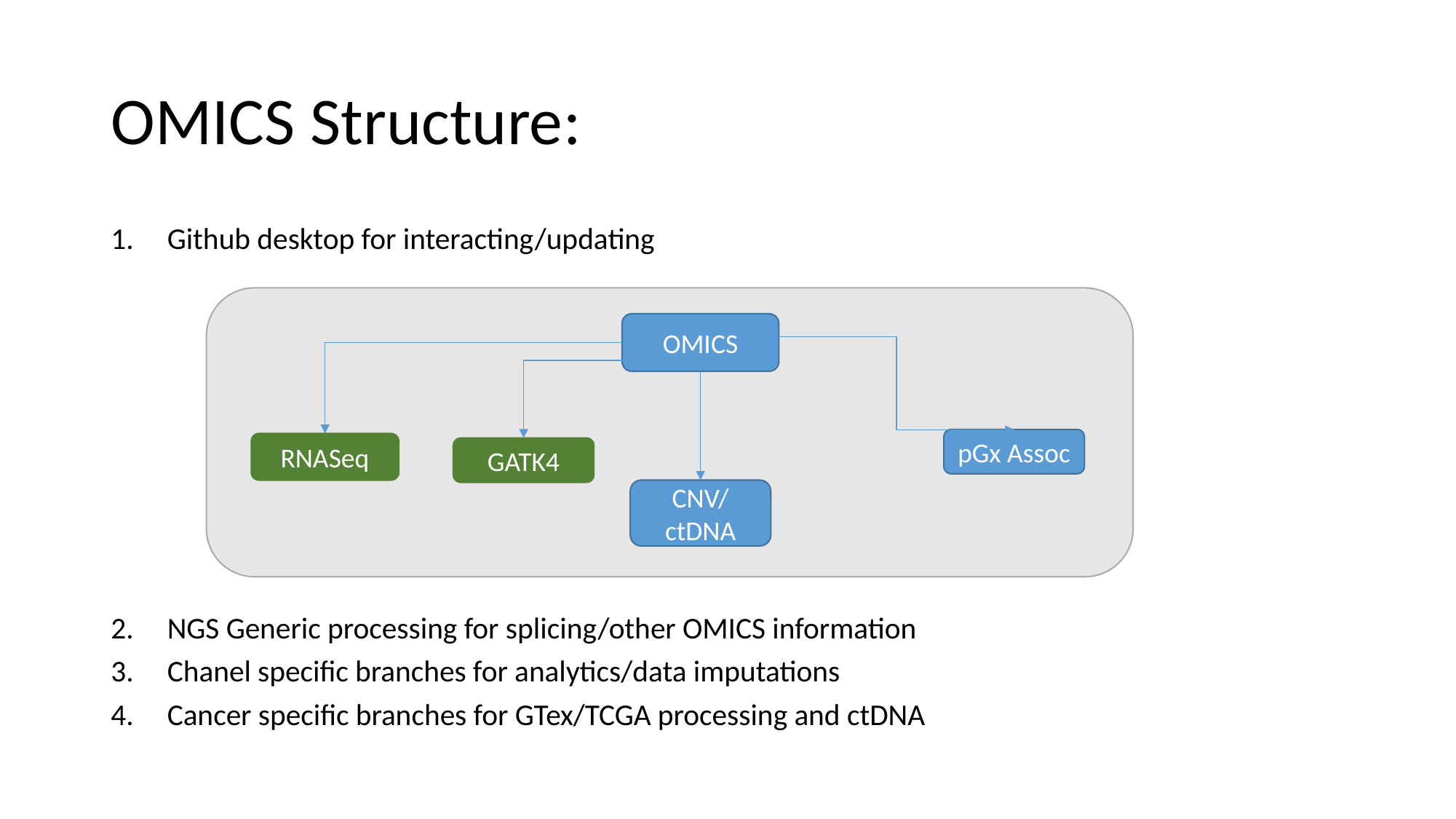

# OMICS Structure:
Github desktop for interacting/updating

NGS Generic processing for splicing/other OMICS information
Chanel specific branches for analytics/data imputations
Cancer specific branches for GTex/TCGA processing and ctDNA

OMICS
pGx Assoc
RNASeq
GATK4
CNV/
ctDNA